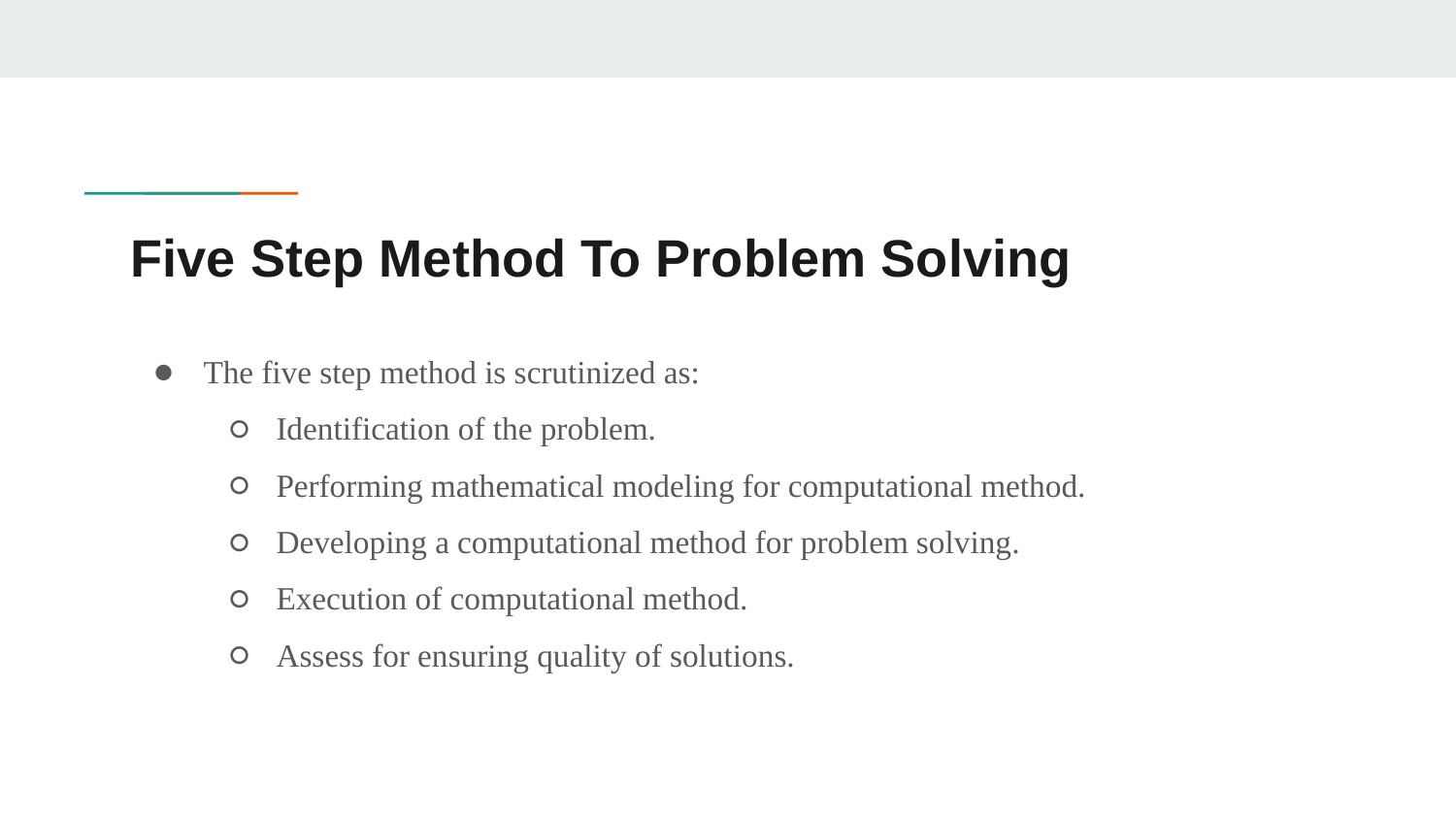

# Five Step Method To Problem Solving
The five step method is scrutinized as:
Identification of the problem.
Performing mathematical modeling for computational method.
Developing a computational method for problem solving.
Execution of computational method.
Assess for ensuring quality of solutions.